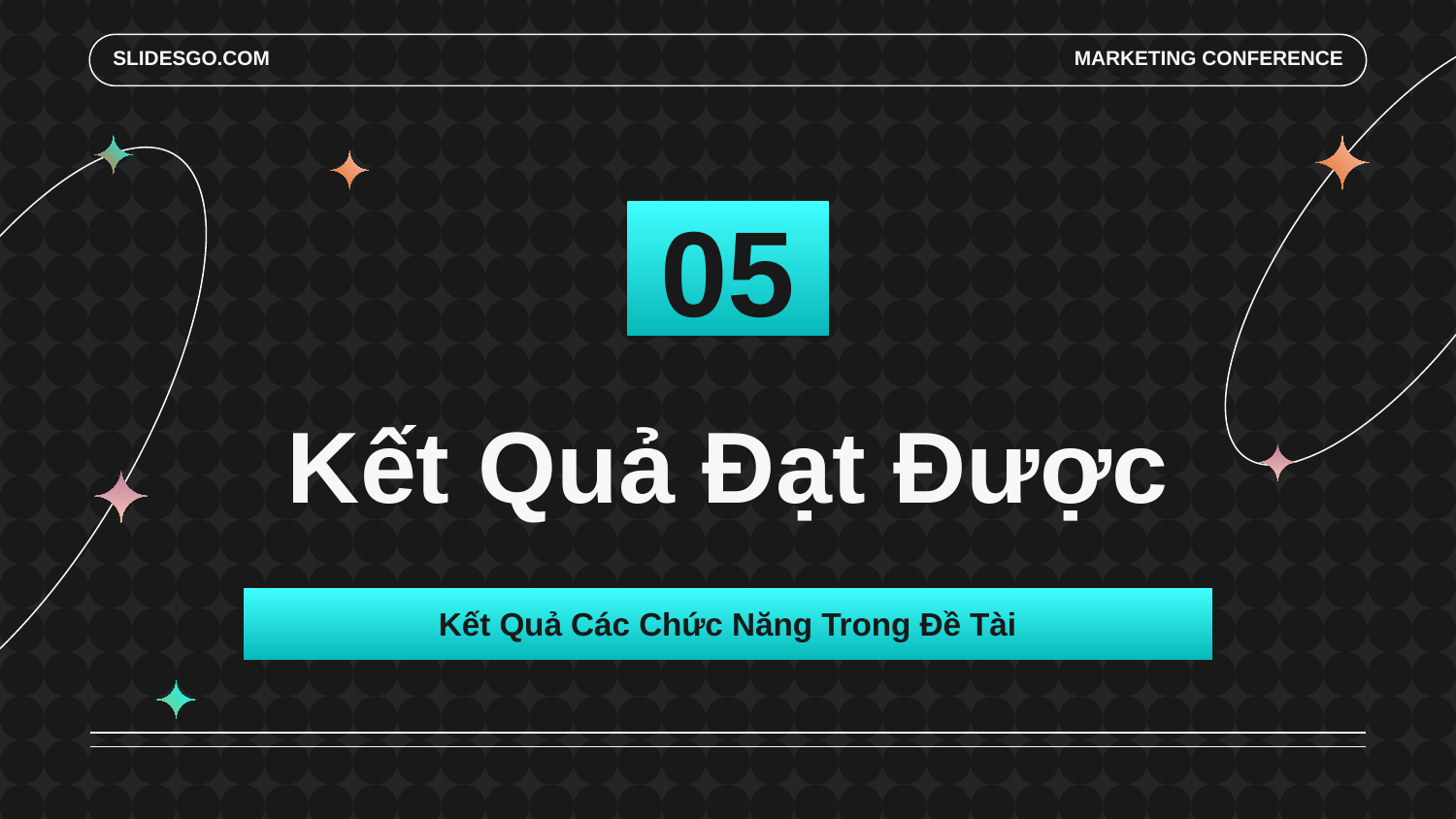

SLIDESGO.COM
MARKETING CONFERENCE

05
# Kết Quả Đạt Được

Kết Quả Các Chức Năng Trong Đề Tài